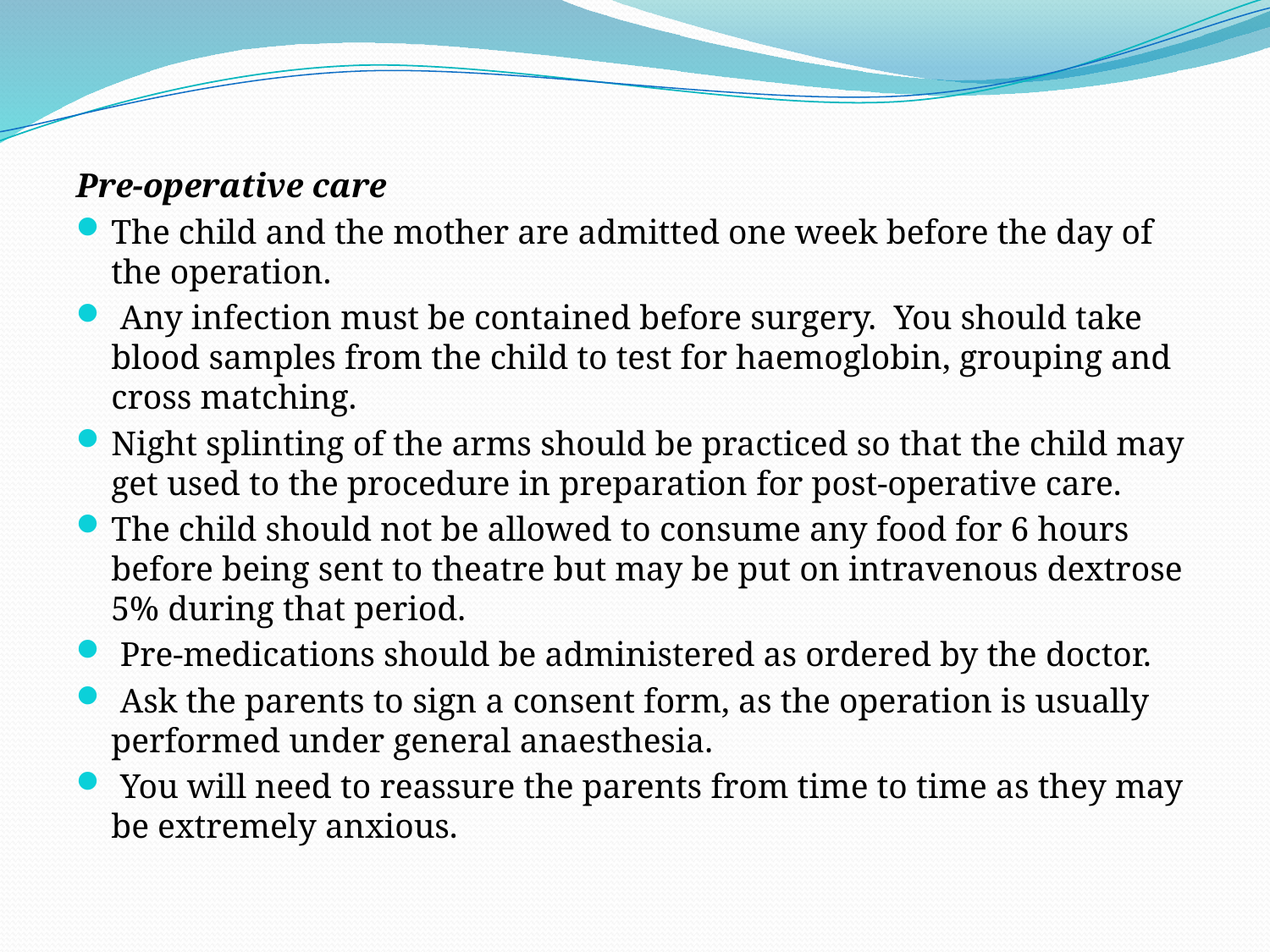

#
Pre-operative care
The child and the mother are admitted one week before the day of the operation.
 Any infection must be contained before surgery.  You should take blood samples from the child to test for haemoglobin, grouping and cross matching.
Night splinting of the arms should be practiced so that the child may get used to the procedure in preparation for post-operative care.
The child should not be allowed to consume any food for 6 hours before being sent to theatre but may be put on intravenous dextrose 5% during that period.
 Pre-medications should be administered as ordered by the doctor.
 Ask the parents to sign a consent form, as the operation is usually performed under general anaesthesia.
 You will need to reassure the parents from time to time as they may be extremely anxious.